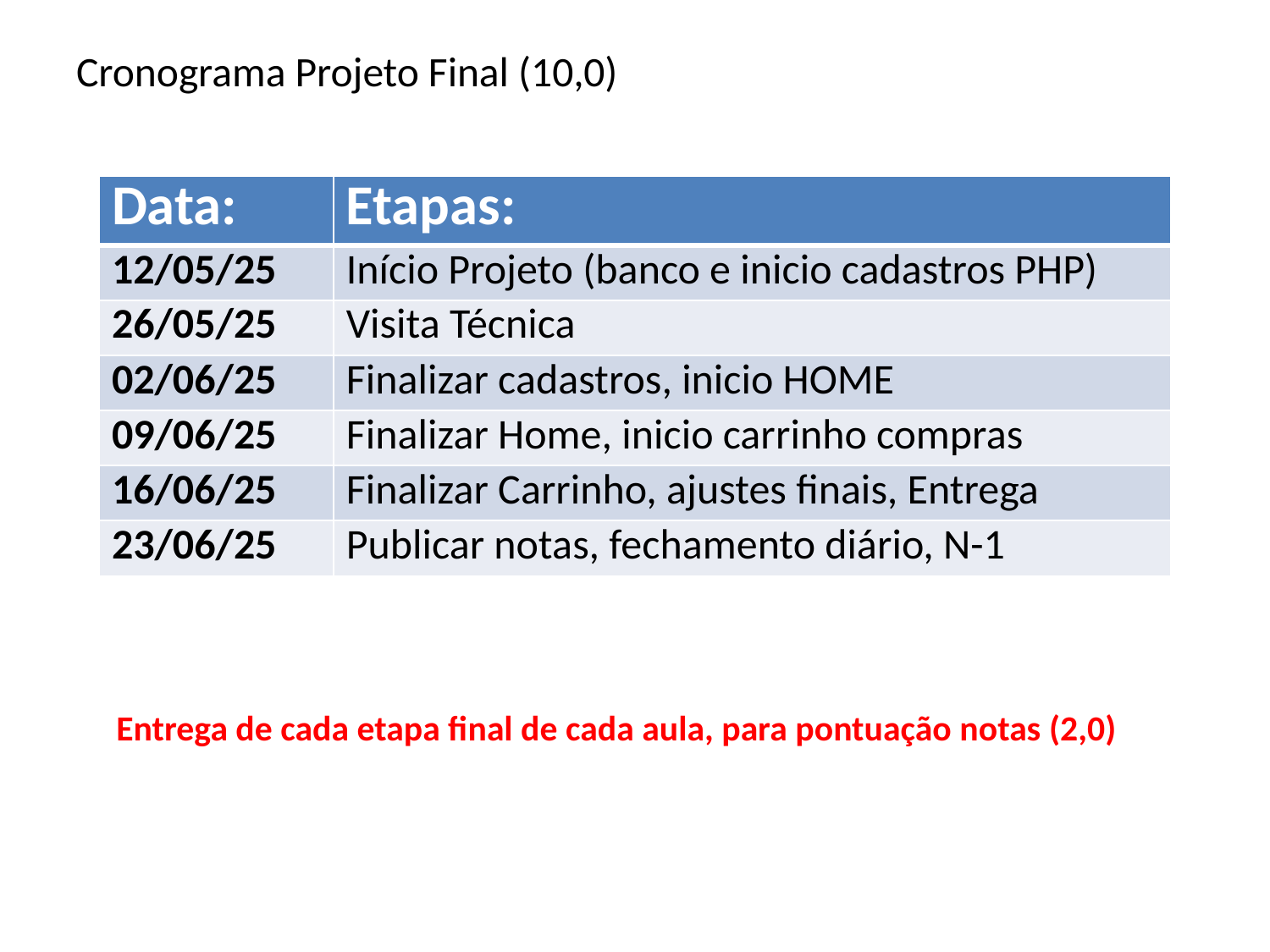

# Cronograma Projeto Final (10,0)
| Data: | Etapas: |
| --- | --- |
| 12/05/25 | Início Projeto (banco e inicio cadastros PHP) |
| 26/05/25 | Visita Técnica |
| 02/06/25 | Finalizar cadastros, inicio HOME |
| 09/06/25 | Finalizar Home, inicio carrinho compras |
| 16/06/25 | Finalizar Carrinho, ajustes finais, Entrega |
| 23/06/25 | Publicar notas, fechamento diário, N-1 |
Entrega de cada etapa final de cada aula, para pontuação notas (2,0)